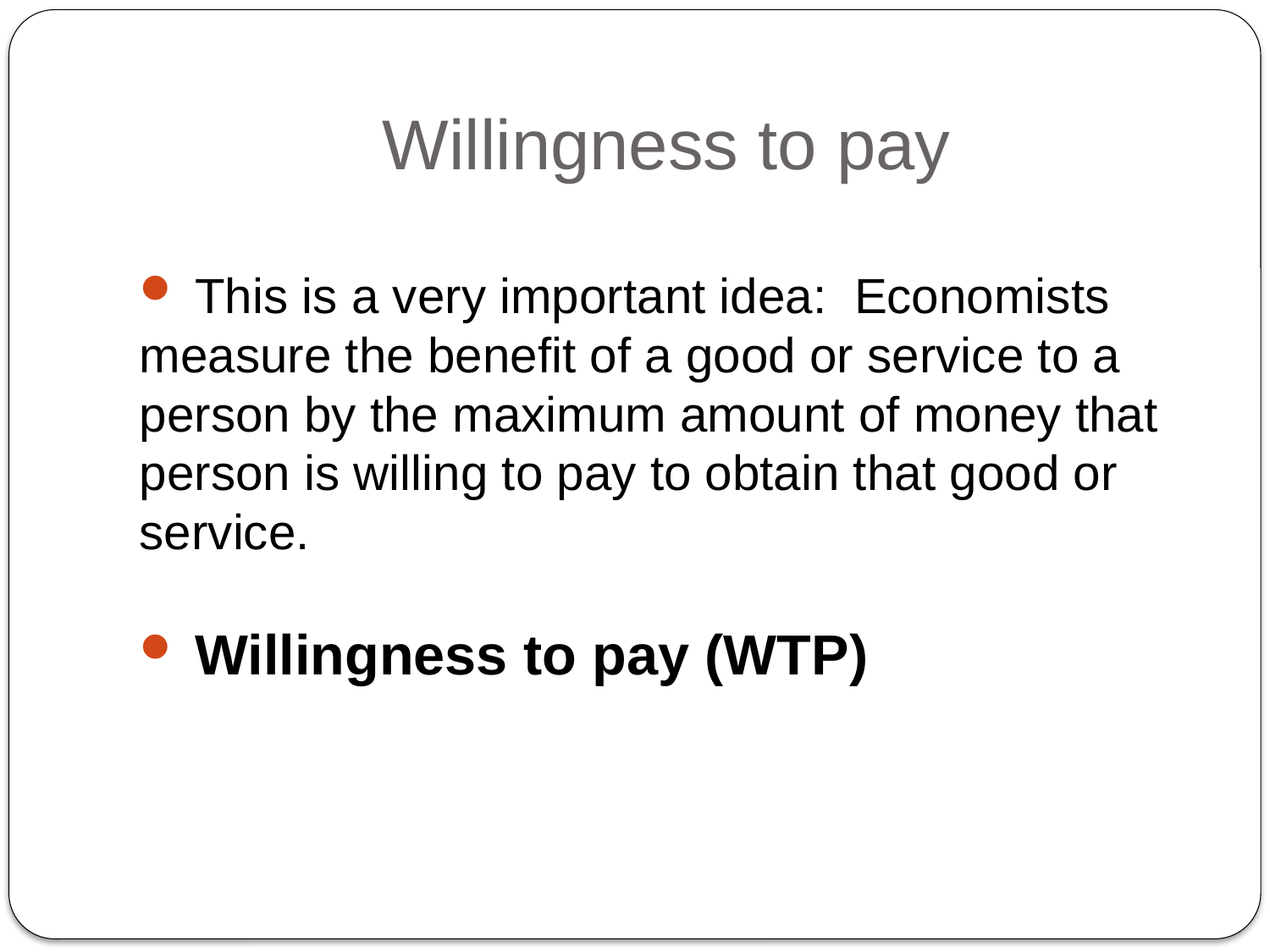

# Willingness to pay
 This is a very important idea:  Economists measure the benefit of a good or service to a person by the maximum amount of money that person is willing to pay to obtain that good or service.

 Willingness to pay (WTP)